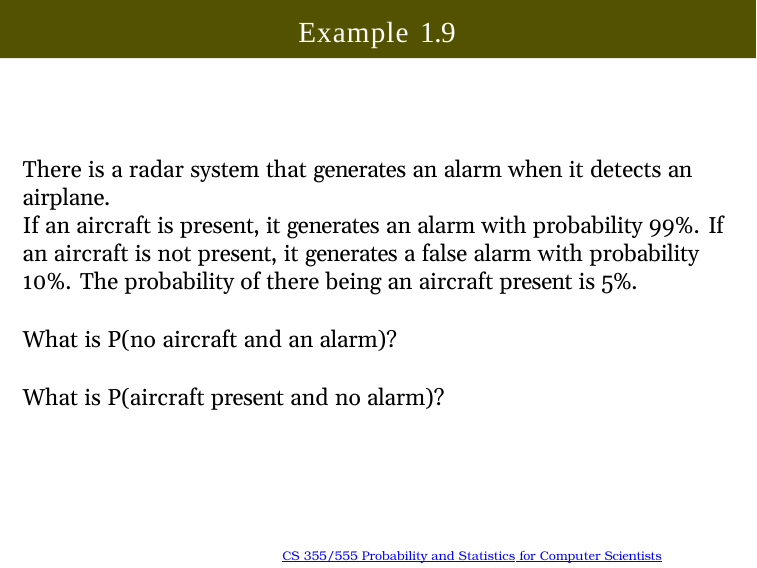

# Example 1.9
There is a radar system that generates an alarm when it detects an airplane.
If an aircraft is present, it generates an alarm with probability 99%. If an aircraft is not present, it generates a false alarm with probability 10%. The probability of there being an aircraft present is 5%.
What is P(no aircraft and an alarm)? What is P(aircraft present and no alarm)?
Copyright @2022, Ivan Mann
CS 355/555 Probability and Statistics for Computer Scientists
28/